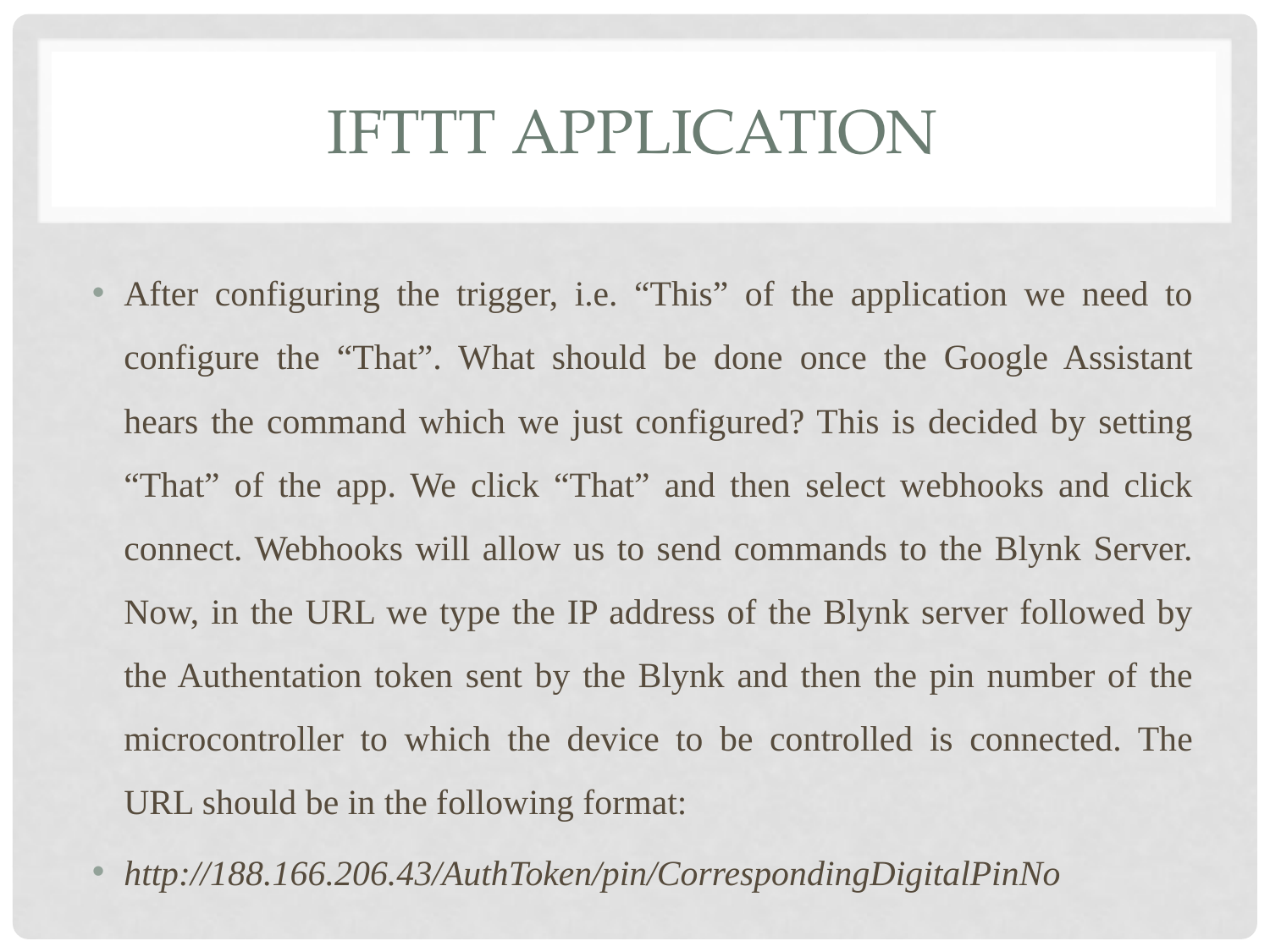

# Ifttt application
After configuring the trigger, i.e. “This” of the application we need to configure the “That”. What should be done once the Google Assistant hears the command which we just configured? This is decided by setting “That” of the app. We click “That” and then select webhooks and click connect. Webhooks will allow us to send commands to the Blynk Server. Now, in the URL we type the IP address of the Blynk server followed by the Authentation token sent by the Blynk and then the pin number of the microcontroller to which the device to be controlled is connected. The URL should be in the following format:
http://188.166.206.43/AuthToken/pin/CorrespondingDigitalPinNo